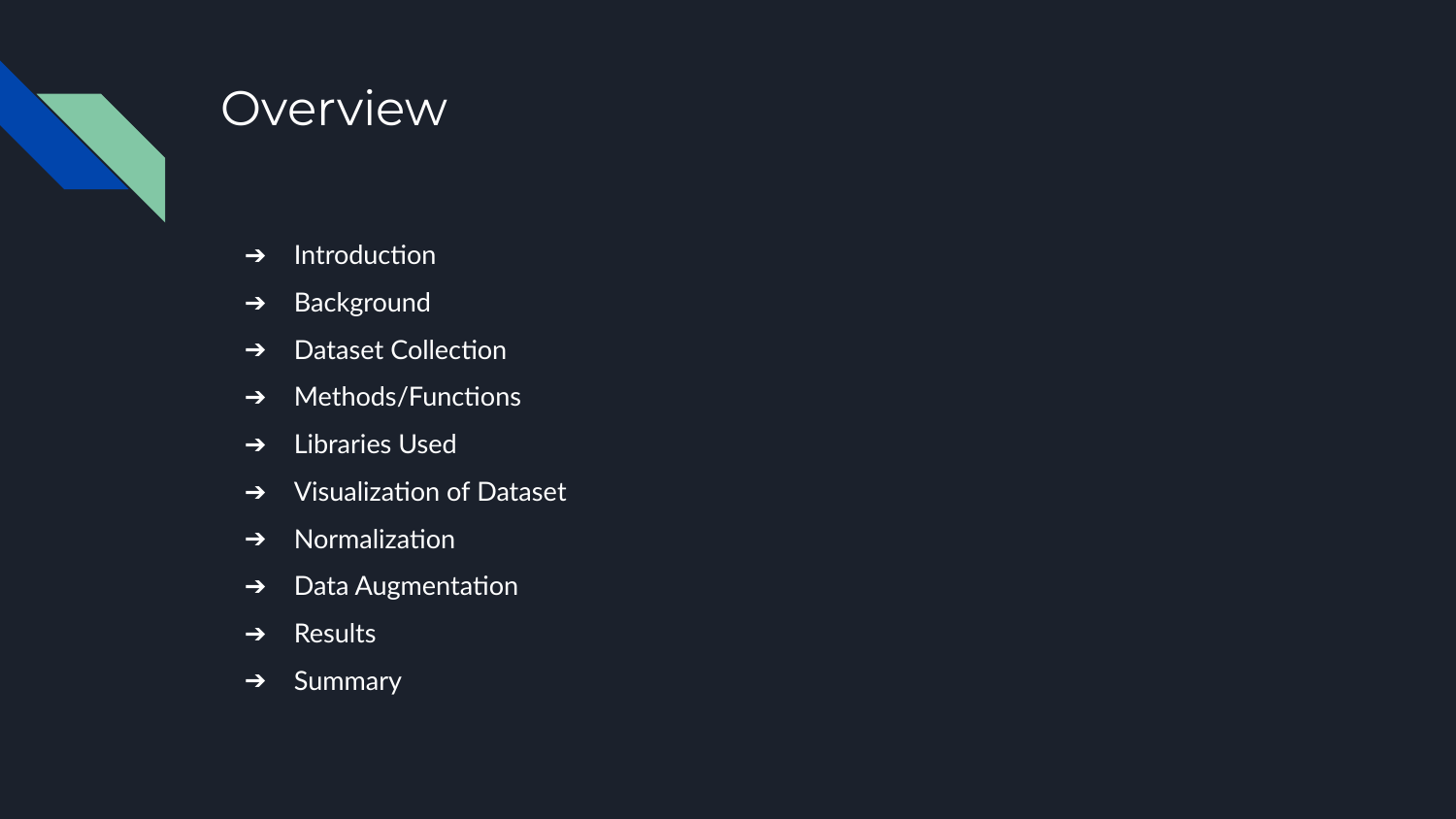

# Overview
Introduction
Background
Dataset Collection
Methods/Functions
Libraries Used
Visualization of Dataset
Normalization
Data Augmentation
Results
Summary